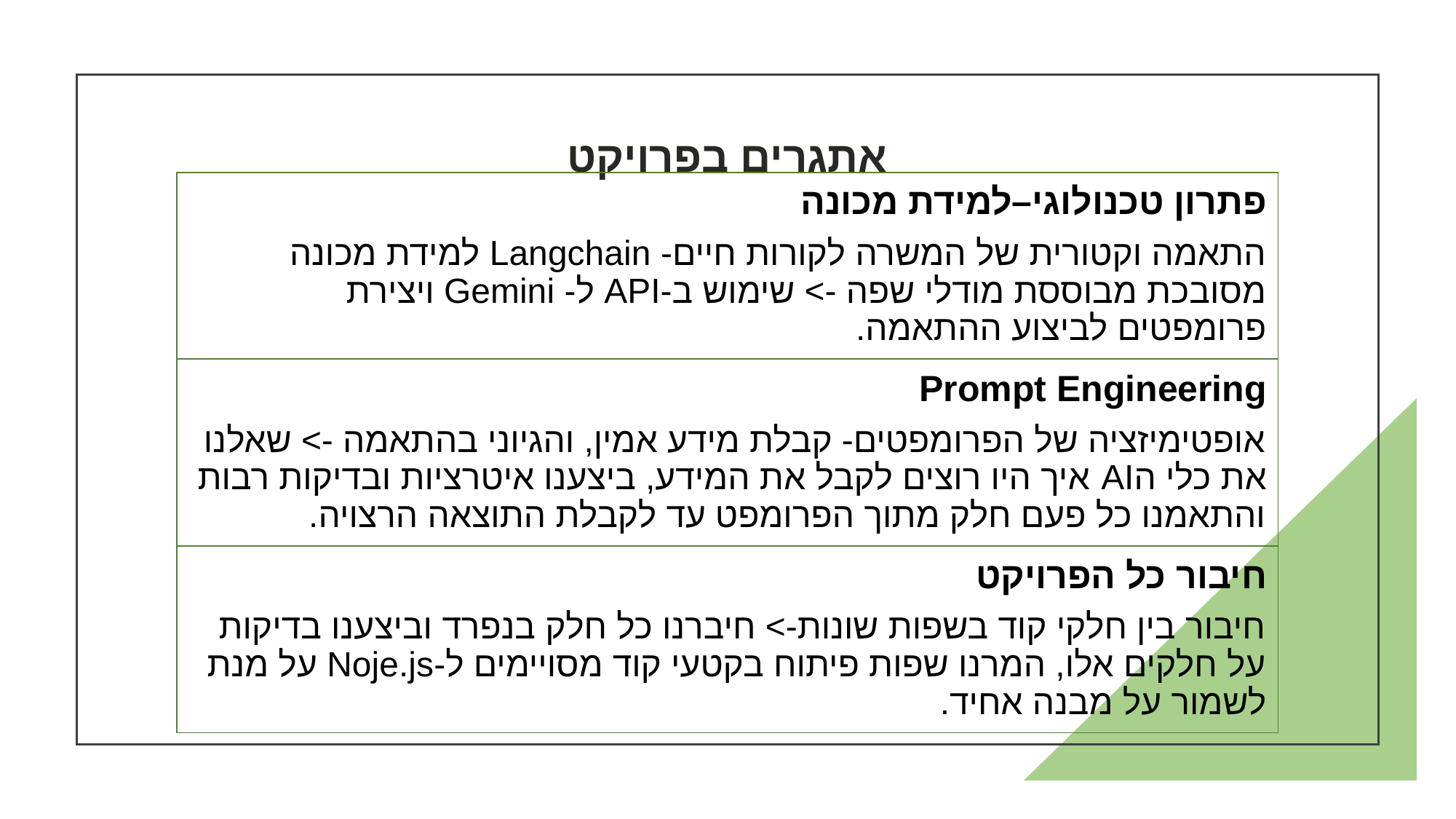

אתגרים בפרויקט

פתרון טכנולוגי–למידת מכונה
התאמה וקטורית של המשרה לקורות חיים- Langchain למידת מכונה מסובכת מבוססת מודלי שפה -> שימוש ב-API ל- Gemini ויצירת פרומפטים לביצוע ההתאמה.

Prompt Engineering
אופטימיזציה של הפרומפטים- קבלת מידע אמין, והגיוני בהתאמה -> שאלנו את כלי הAI איך היו רוצים לקבל את המידע, ביצענו איטרציות ובדיקות רבות והתאמנו כל פעם חלק מתוך הפרומפט עד לקבלת התוצאה הרצויה.

חיבור כל הפרויקט
חיבור בין חלקי קוד בשפות שונות-> חיברנו כל חלק בנפרד וביצענו בדיקות על חלקים אלו, המרנו שפות פיתוח בקטעי קוד מסויימים ל-Noje.js על מנת לשמור על מבנה אחיד.